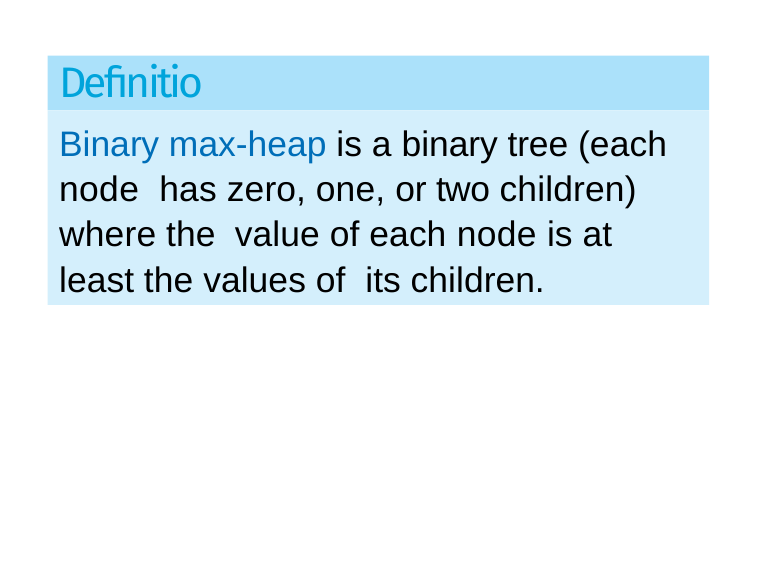

# Definition

Binary max-heap is a binary tree (each node  has zero, one, or two children) where the  value of each node is at least the values of  its children.